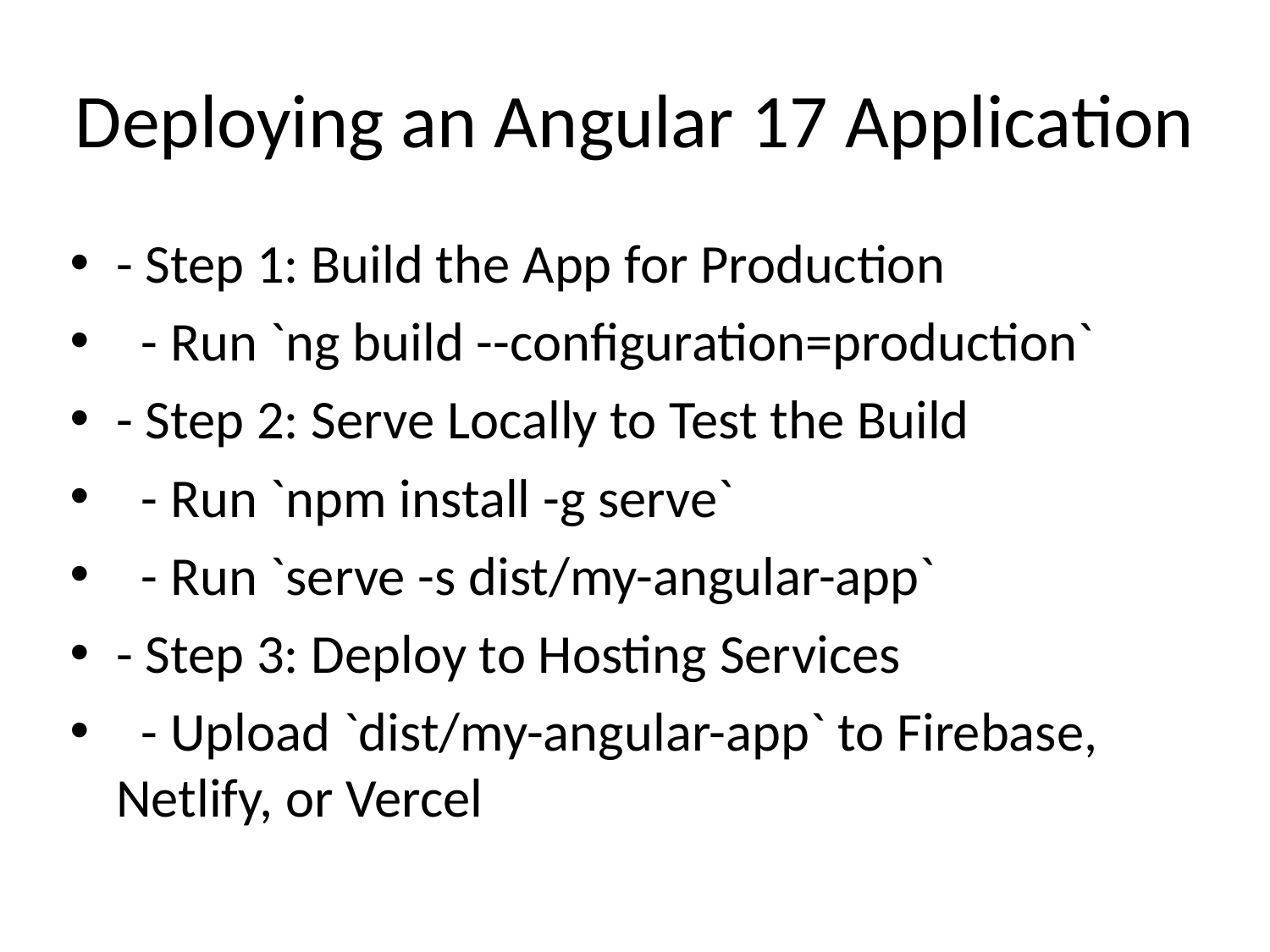

# Deploying an Angular 17 Application
- Step 1: Build the App for Production
  - Run `ng build --configuration=production`
- Step 2: Serve Locally to Test the Build
  - Run `npm install -g serve`
  - Run `serve -s dist/my-angular-app`
- Step 3: Deploy to Hosting Services
  - Upload `dist/my-angular-app` to Firebase, Netlify, or Vercel